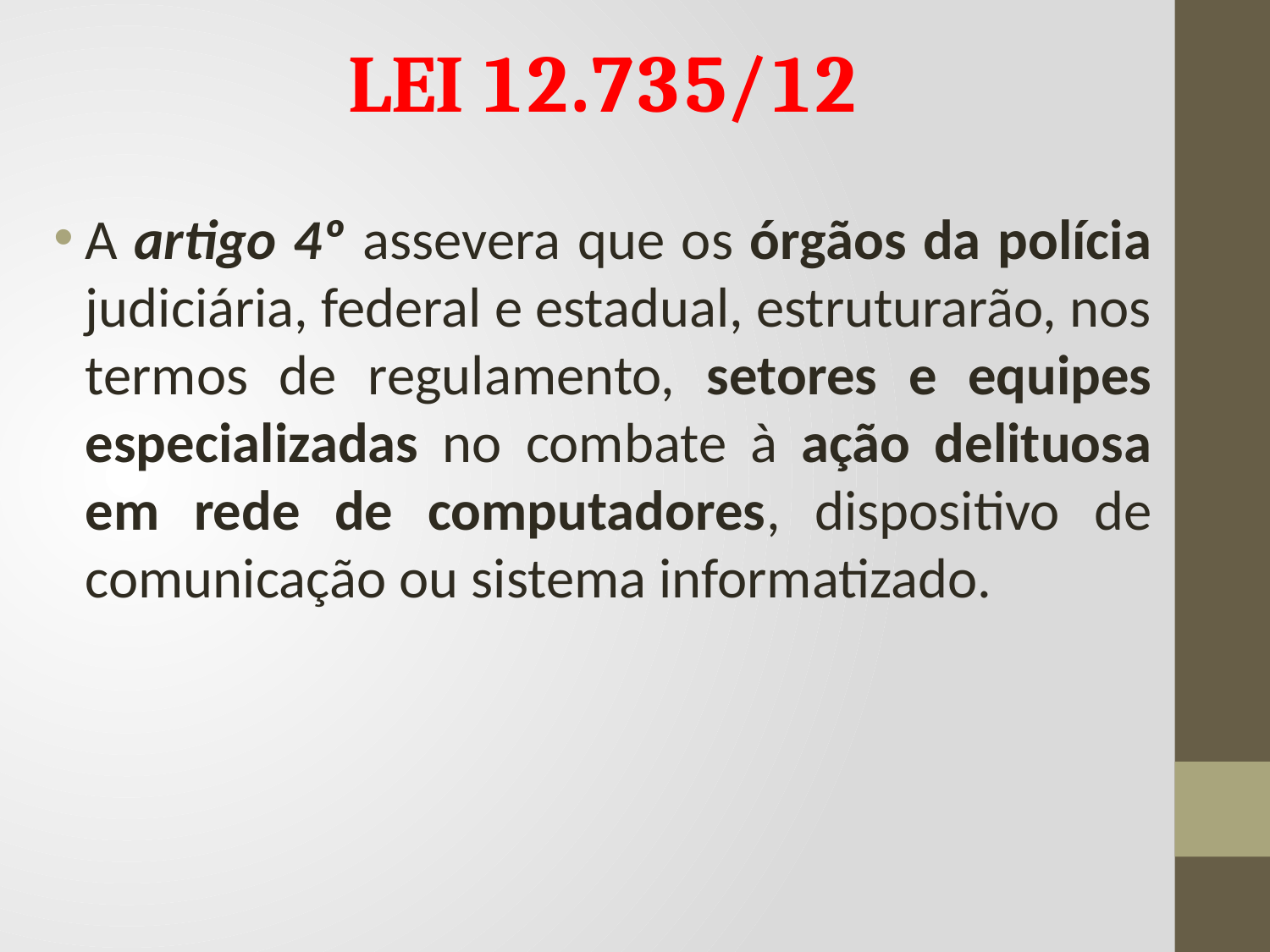

# LEI 12.735/12
A artigo 4º assevera que os órgãos da polícia judiciária, federal e estadual, estruturarão, nos termos de regulamento, setores e equipes especializadas no combate à ação delituosa em rede de computadores, dispositivo de comunicação ou sistema informatizado.